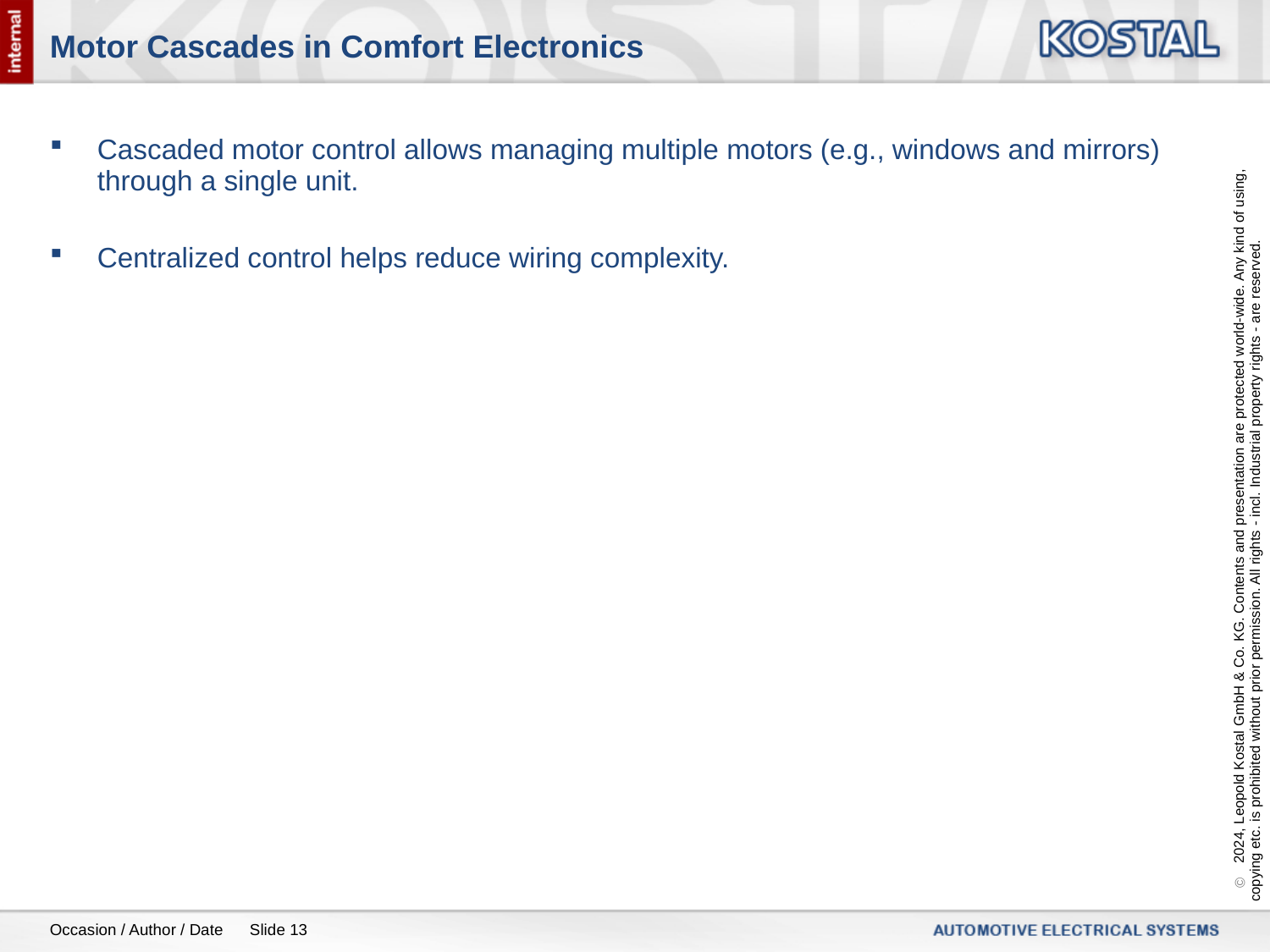

# Motor Cascades in Comfort Electronics
Cascaded motor control allows managing multiple motors (e.g., windows and mirrors) through a single unit.

Centralized control helps reduce wiring complexity.